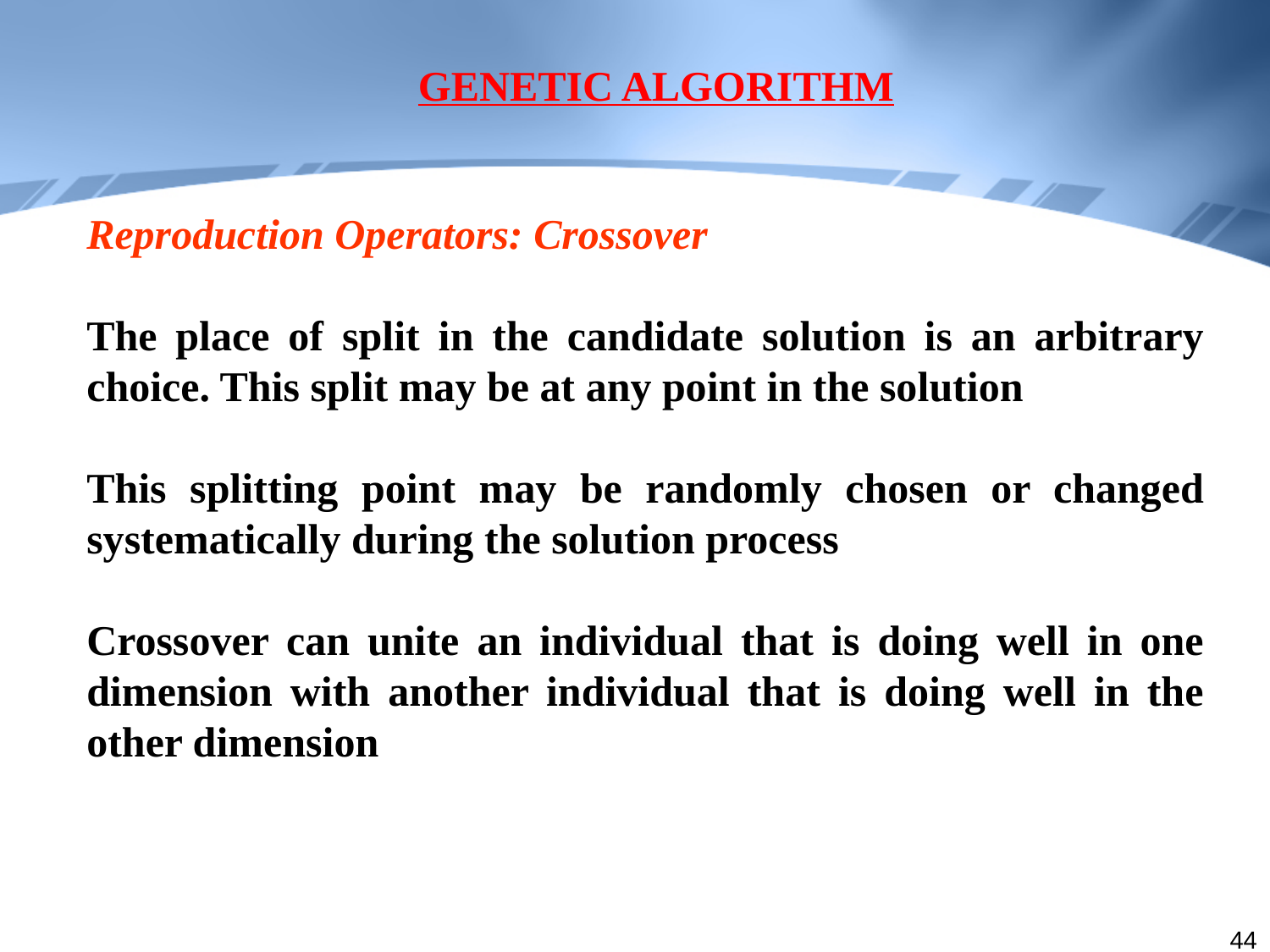

GENETIC ALGORITHM
Reproduction Operators: Crossover

The place of split in the candidate solution is an arbitrary choice. This split may be at any point in the solution

This splitting point may be randomly chosen or changed systematically during the solution process

Crossover can unite an individual that is doing well in one dimension with another individual that is doing well in the other dimension
44